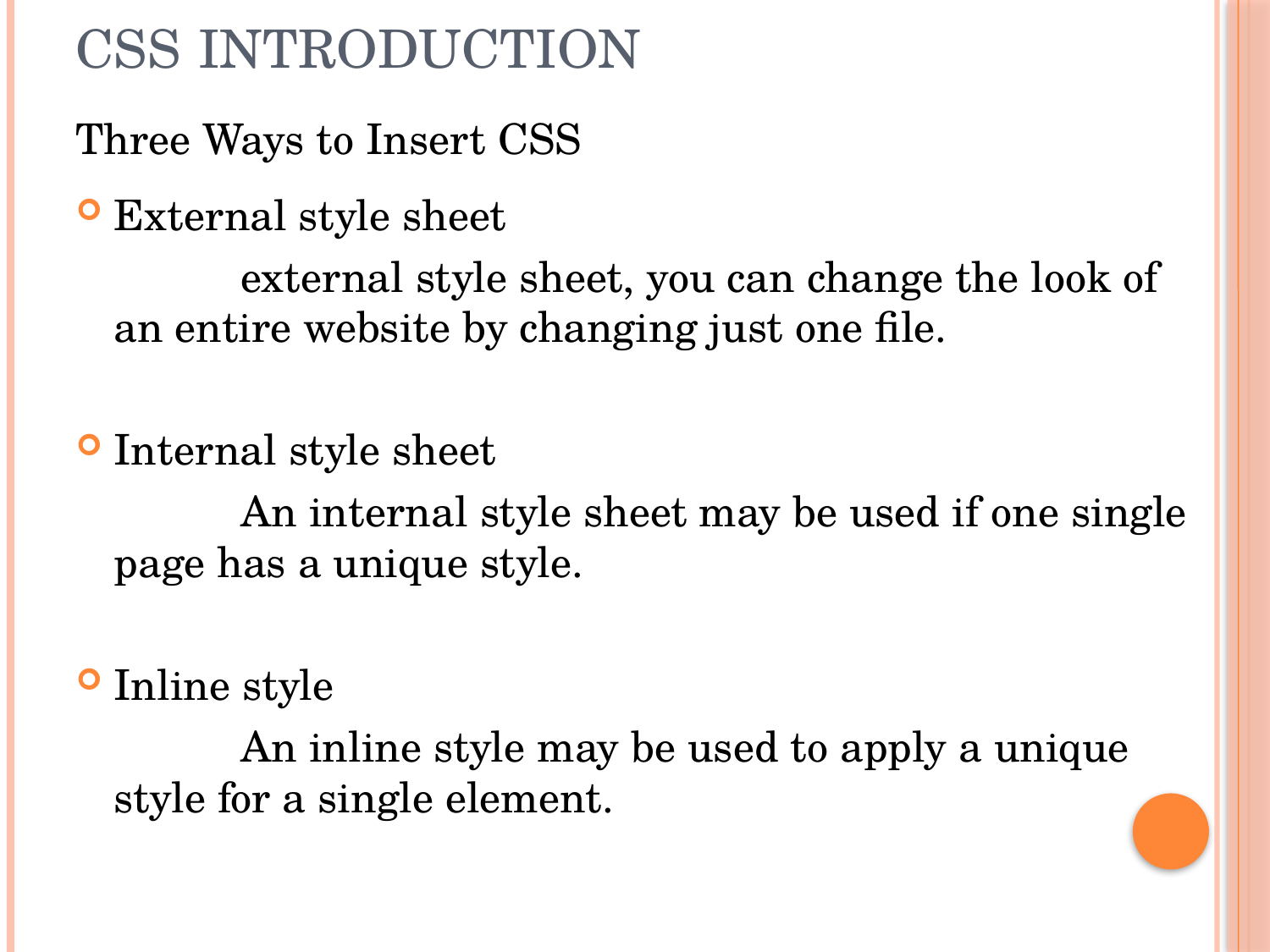

# CSS Introduction
Three Ways to Insert CSS

External style sheet
		external style sheet, you can change the look of an entire website by changing just one file.

Internal style sheet
		An internal style sheet may be used if one single page has a unique style.

Inline style
		An inline style may be used to apply a unique style for a single element.